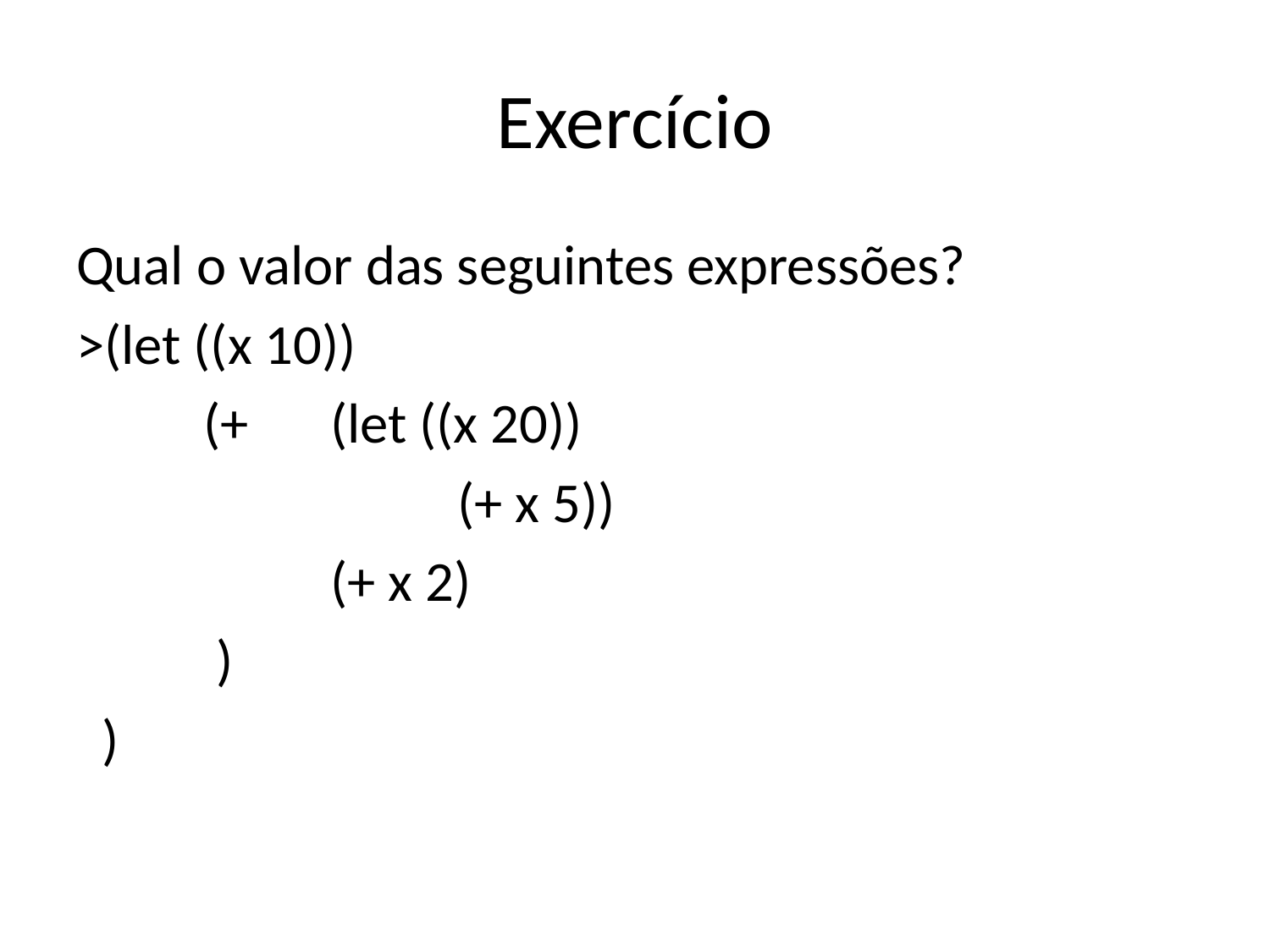

# Exercício
Qual o valor das seguintes expressões?
>(let ((x 10))
	(+ 	(let ((x 20))
			(+ x 5))
		(+ x 2)
           )
  )